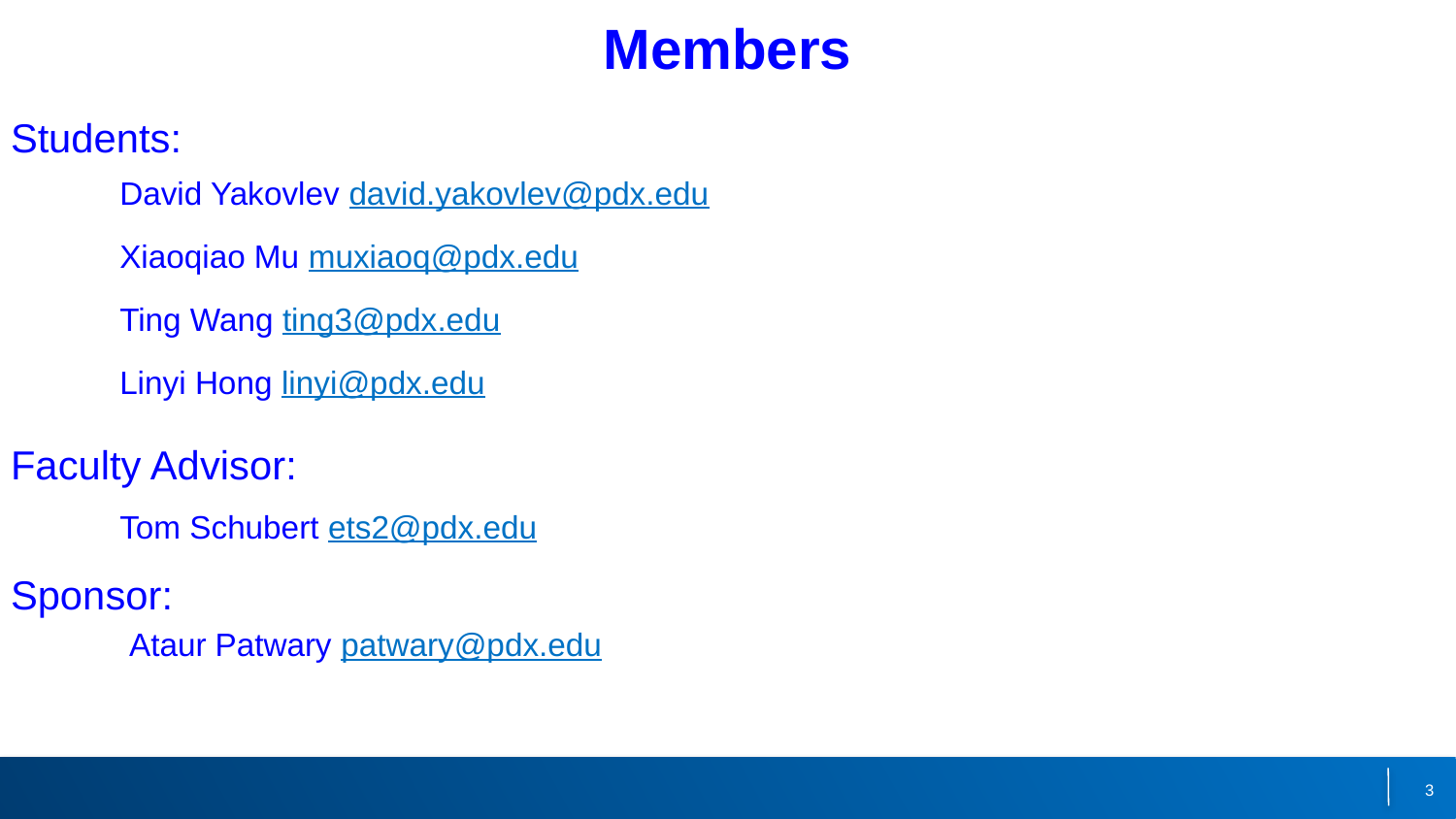

# Members
Students:
David Yakovlev david.yakovlev@pdx.edu
Xiaoqiao Mu muxiaoq@pdx.edu
Ting Wang ting3@pdx.edu
Linyi Hong linyi@pdx.edu
Faculty Advisor:
Tom Schubert ets2@pdx.edu
Sponsor:
	Ataur Patwary patwary@pdx.edu

3